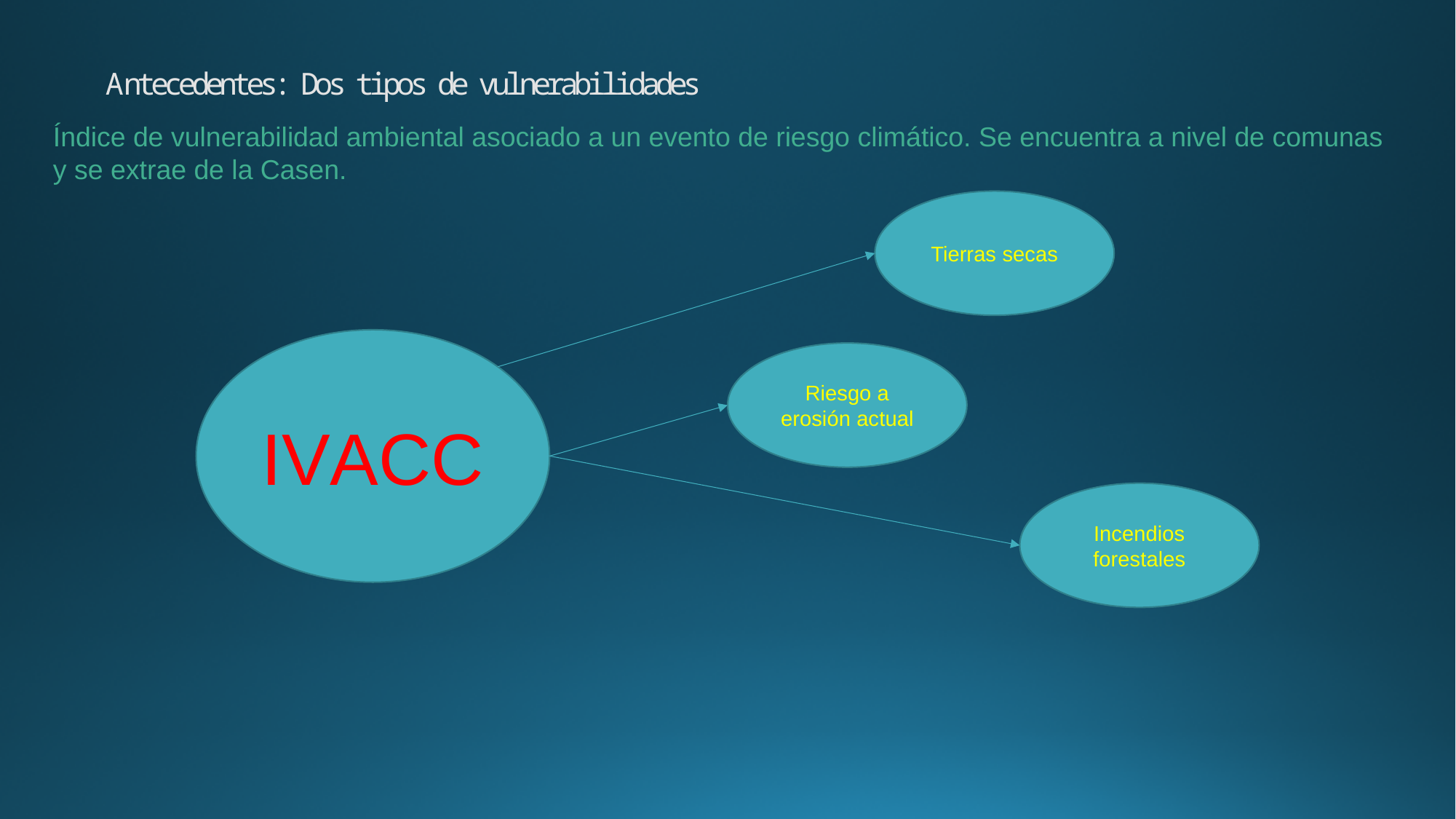

Antecedentes: Dos tipos de vulnerabilidades
Índice de vulnerabilidad ambiental asociado a un evento de riesgo climático. Se encuentra a nivel de comunas y se extrae de la Casen.
Tierras secas
IVACC
Riesgo a erosión actual
Incendios forestales